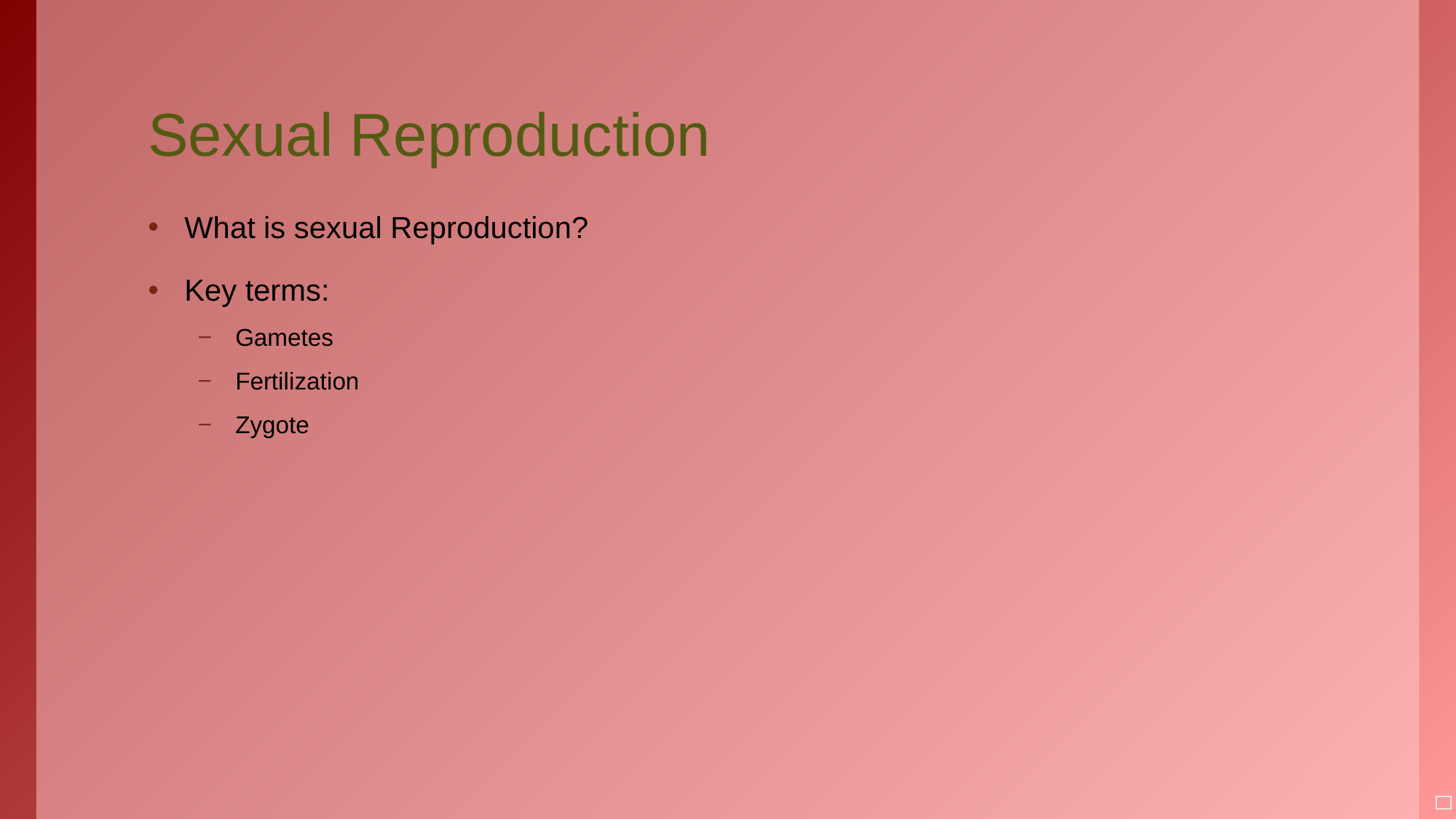

# Sexual Reproduction
What is sexual Reproduction?
Key terms:
Gametes
Fertilization
Zygote